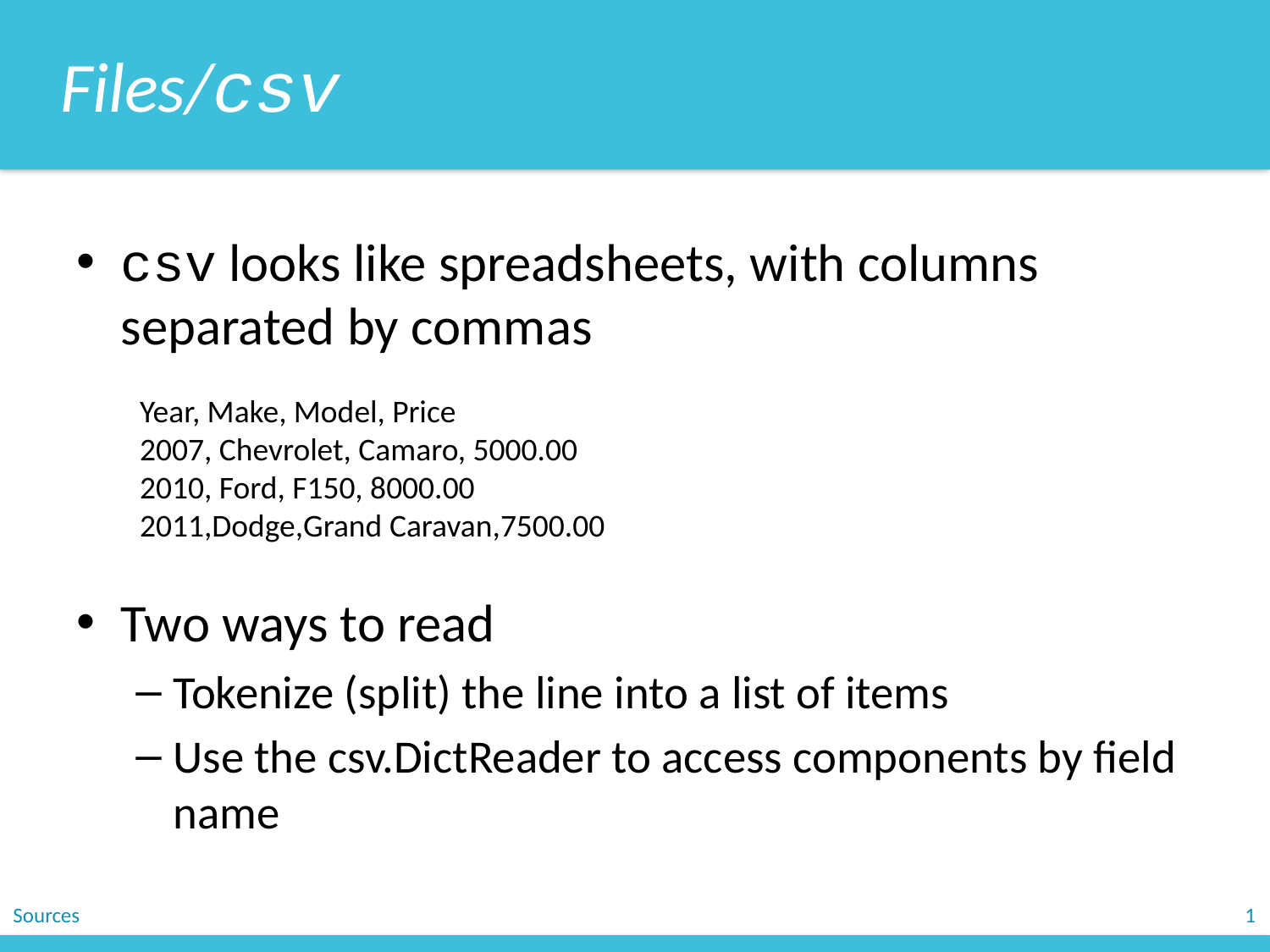

Files/csv
csv looks like spreadsheets, with columns separated by commas

Two ways to read
Tokenize (split) the line into a list of items
Use the csv.DictReader to access components by field name

Year, Make, Model, Price
2007, Chevrolet, Camaro, 5000.00
2010, Ford, F150, 8000.00
2011,Dodge,Grand Caravan,7500.00
Sources
1